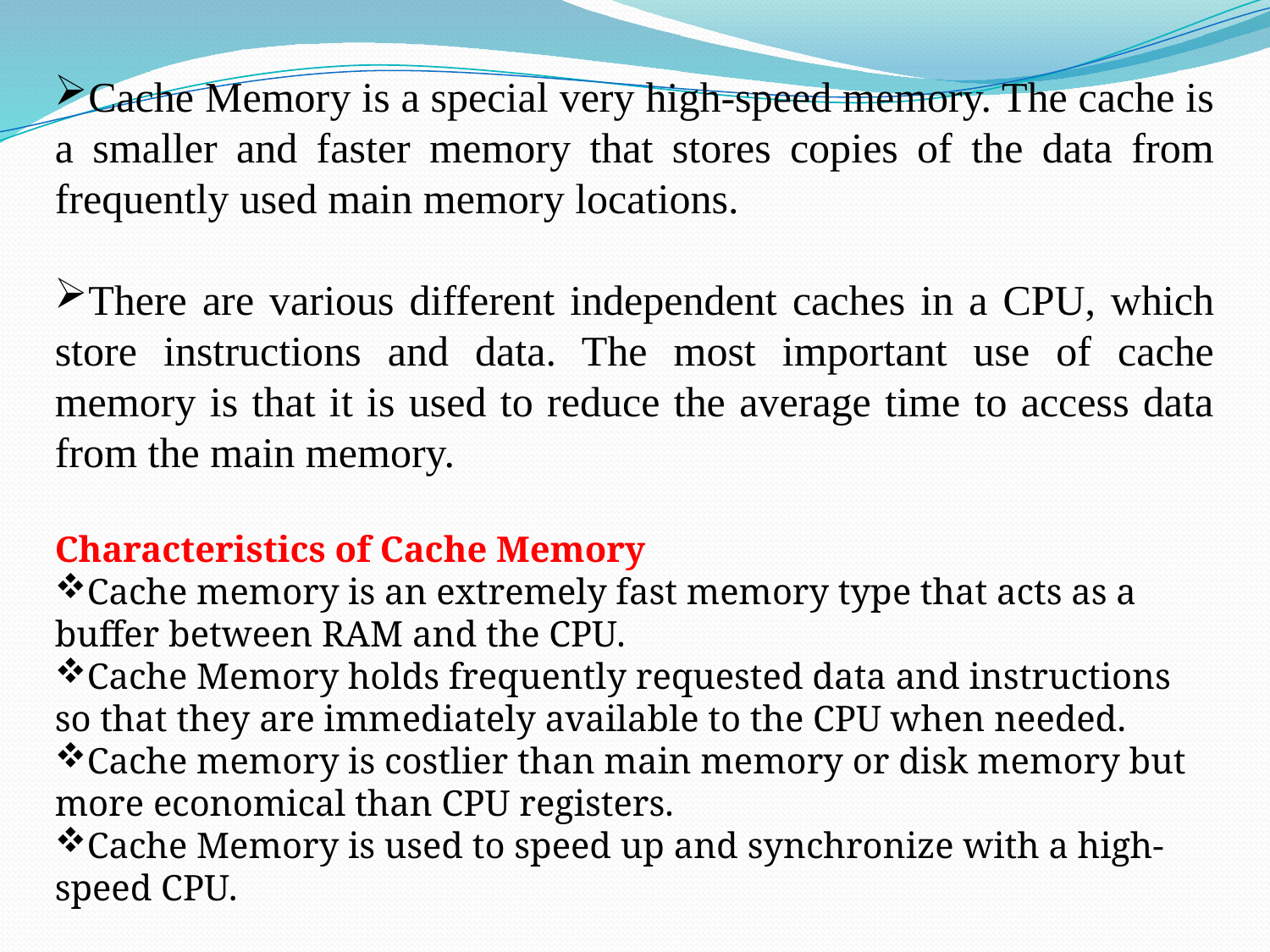

Cache Memory is a special very high-speed memory. The cache is a smaller and faster memory that stores copies of the data from frequently used main memory locations.

There are various different independent caches in a CPU, which store instructions and data. The most important use of cache memory is that it is used to reduce the average time to access data from the main memory.

Characteristics of Cache Memory
Cache memory is an extremely fast memory type that acts as a buffer between RAM and the CPU.
Cache Memory holds frequently requested data and instructions so that they are immediately available to the CPU when needed.
Cache memory is costlier than main memory or disk memory but more economical than CPU registers.
Cache Memory is used to speed up and synchronize with a high-speed CPU.